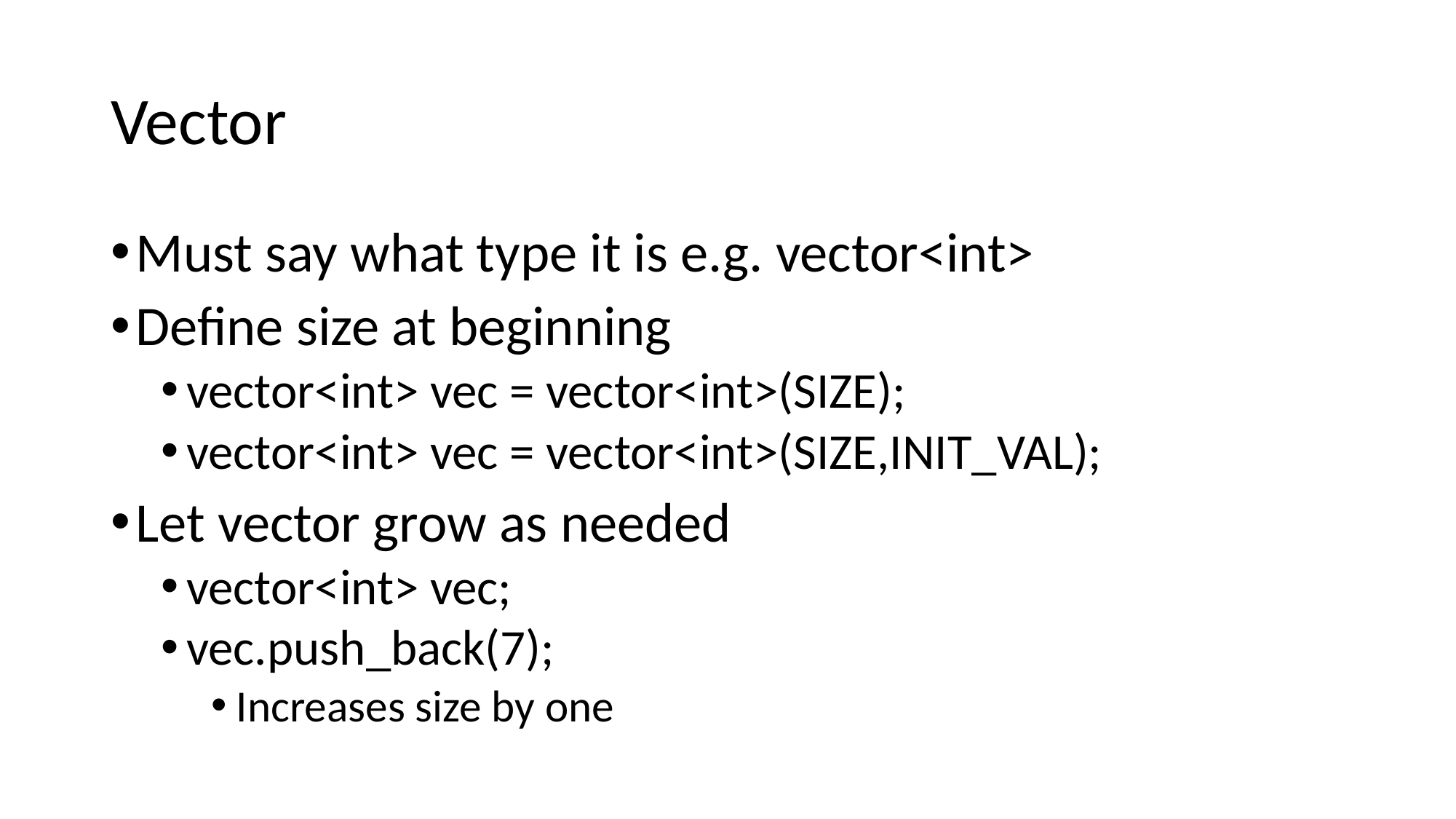

# Vector
Must say what type it is e.g. vector<int>
Define size at beginning
vector<int> vec = vector<int>(SIZE);
vector<int> vec = vector<int>(SIZE,INIT_VAL);
Let vector grow as needed
vector<int> vec;
vec.push_back(7);
Increases size by one